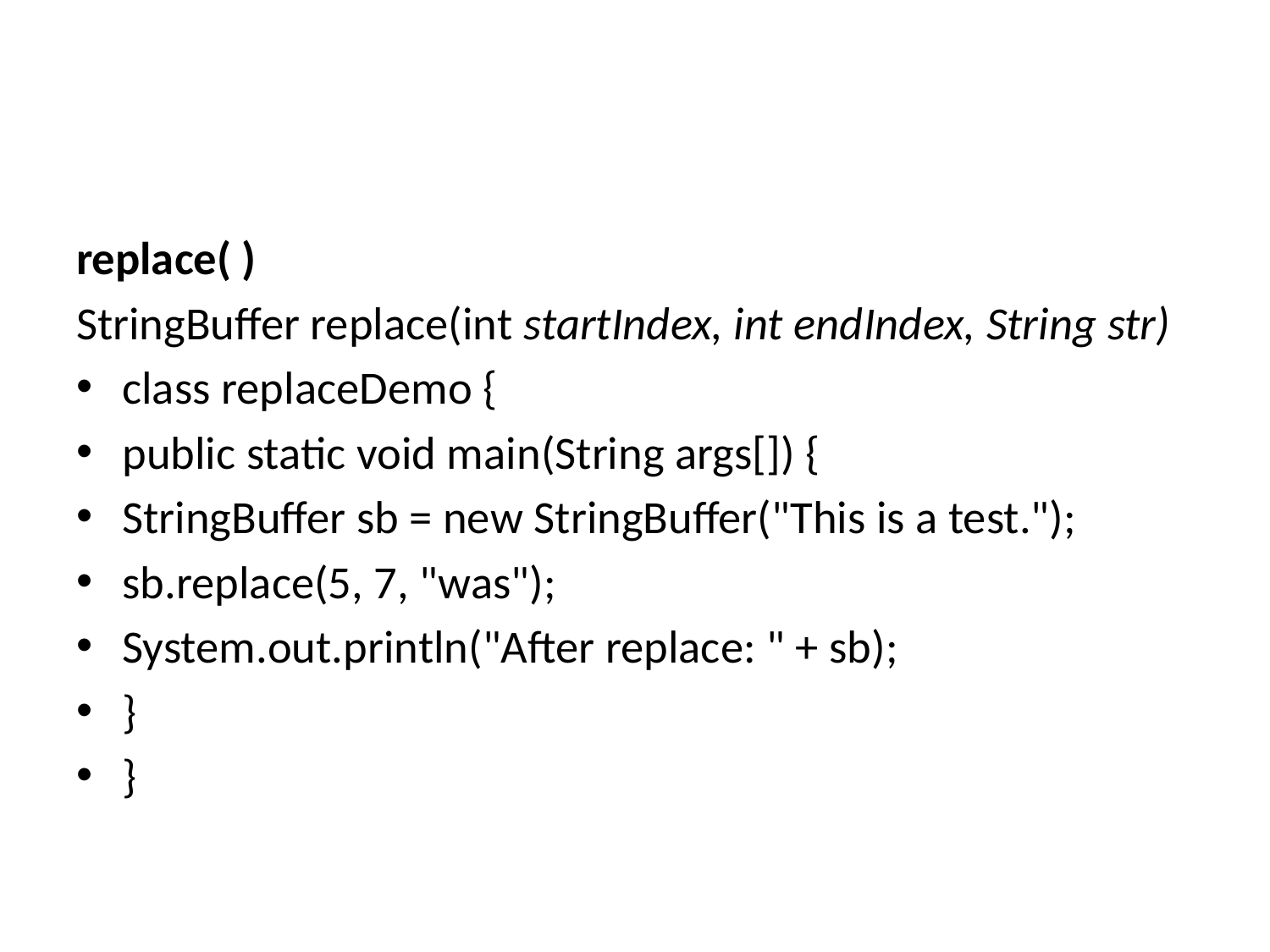

#
replace( )
StringBuffer replace(int startIndex, int endIndex, String str)
class replaceDemo {
public static void main(String args[]) {
StringBuffer sb = new StringBuffer("This is a test.");
sb.replace(5, 7, "was");
System.out.println("After replace: " + sb);
}
}